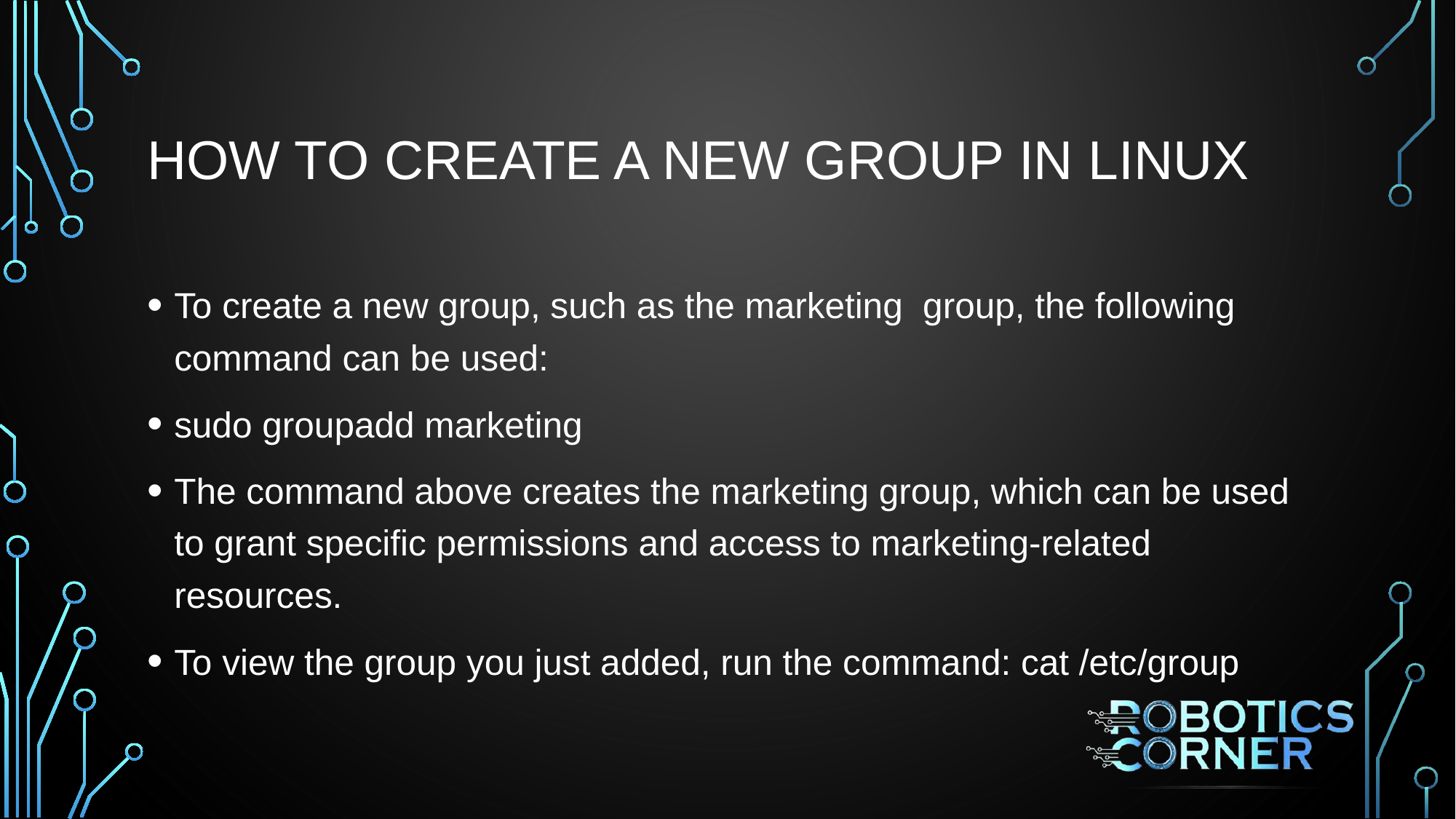

# How to Create a New Group in Linux
To create a new group, such as the marketing  group, the following command can be used:
sudo groupadd marketing
The command above creates the marketing group, which can be used to grant specific permissions and access to marketing-related resources.
To view the group you just added, run the command: cat /etc/group